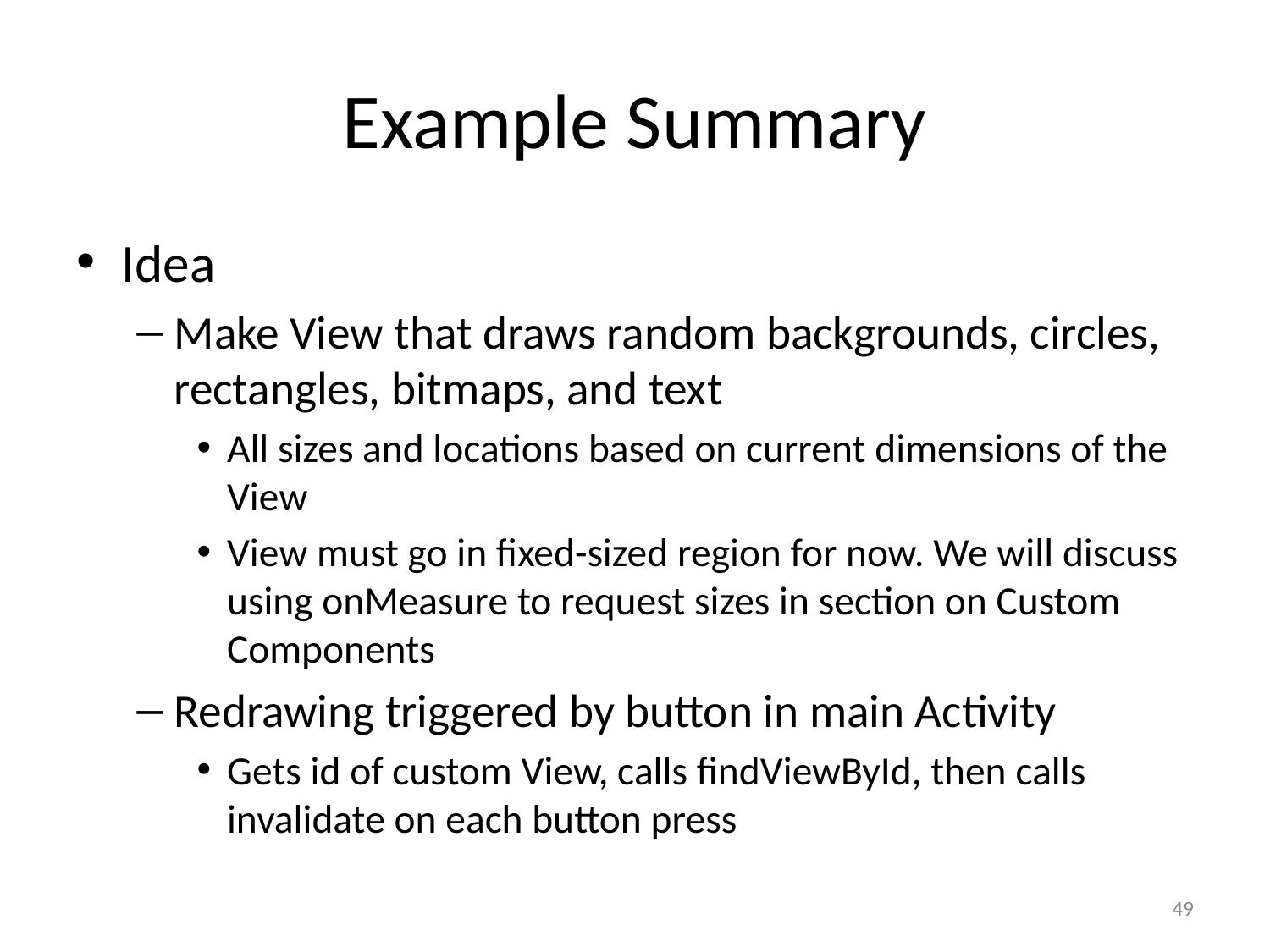

# Example Summary
Idea
Make View that draws random backgrounds, circles, rectangles, bitmaps, and text
All sizes and locations based on current dimensions of the View
View must go in fixed-sized region for now. We will discuss using onMeasure to request sizes in section on Custom Components
Redrawing triggered by button in main Activity
Gets id of custom View, calls findViewById, then calls invalidate on each button press
49